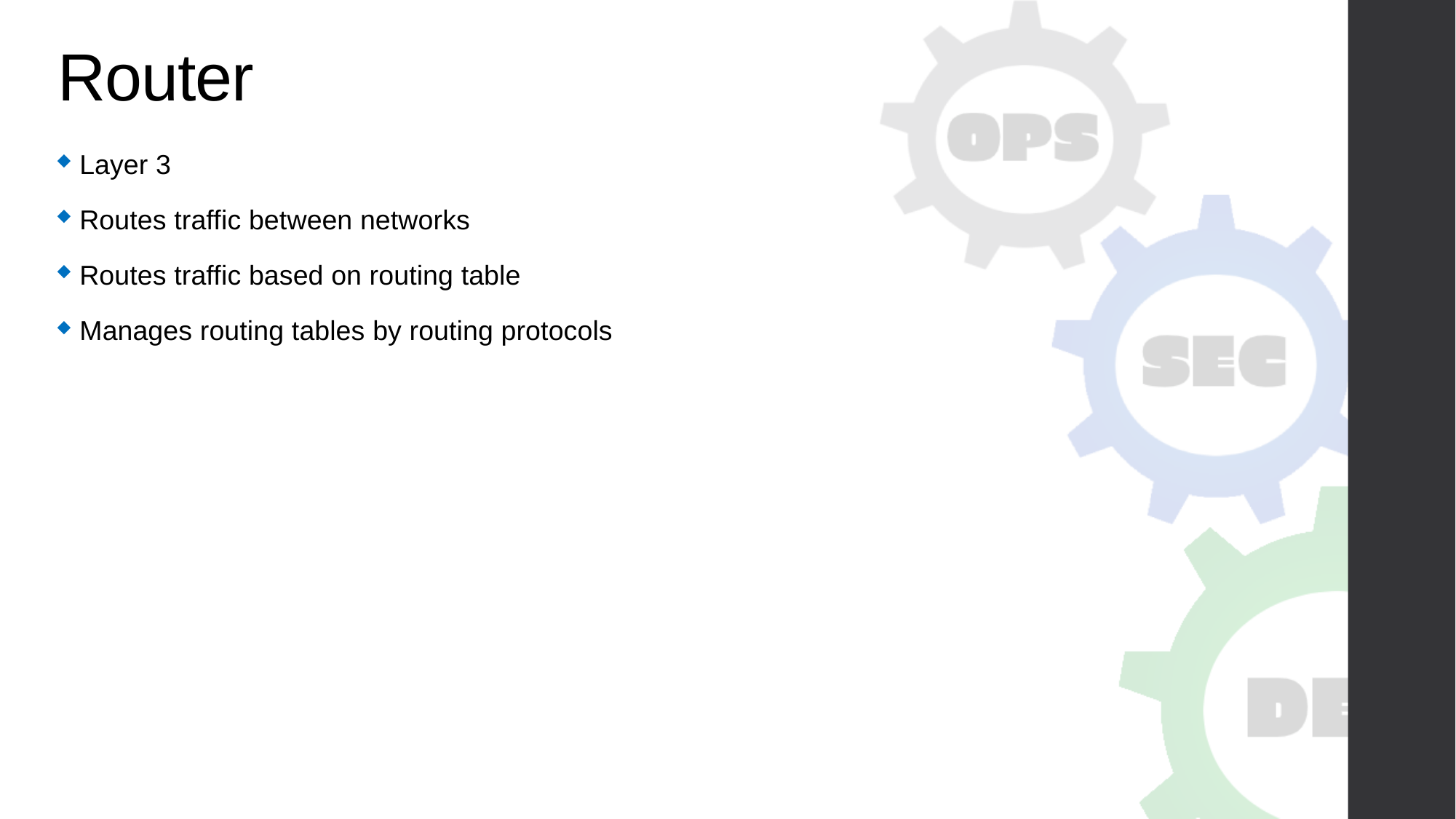

# Router
Layer 3
Routes traffic between networks
Routes traffic based on routing table
Manages routing tables by routing protocols